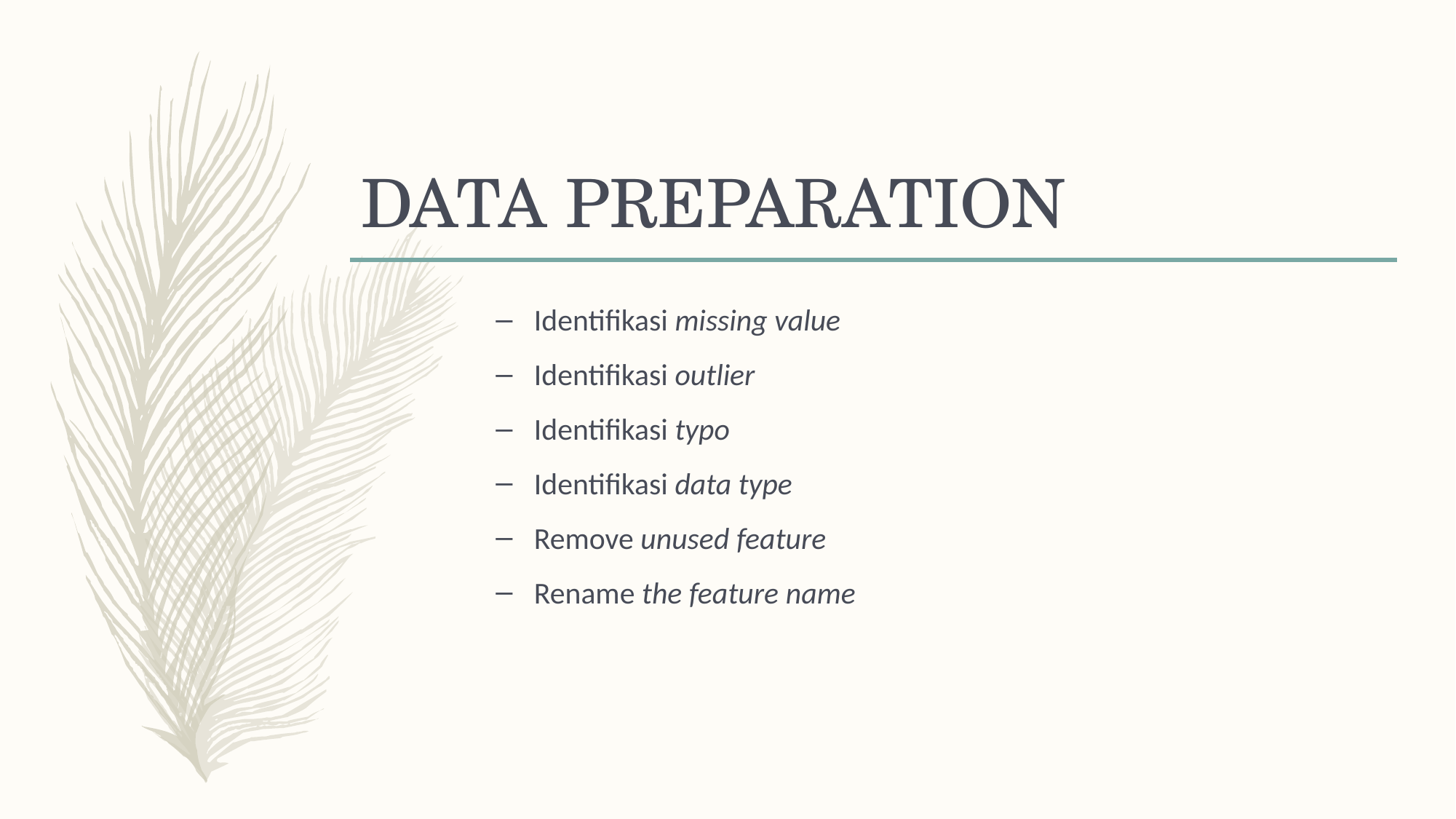

# DATA PREPARATION
Identifikasi missing value
Identifikasi outlier
Identifikasi typo
Identifikasi data type
Remove unused feature
Rename the feature name